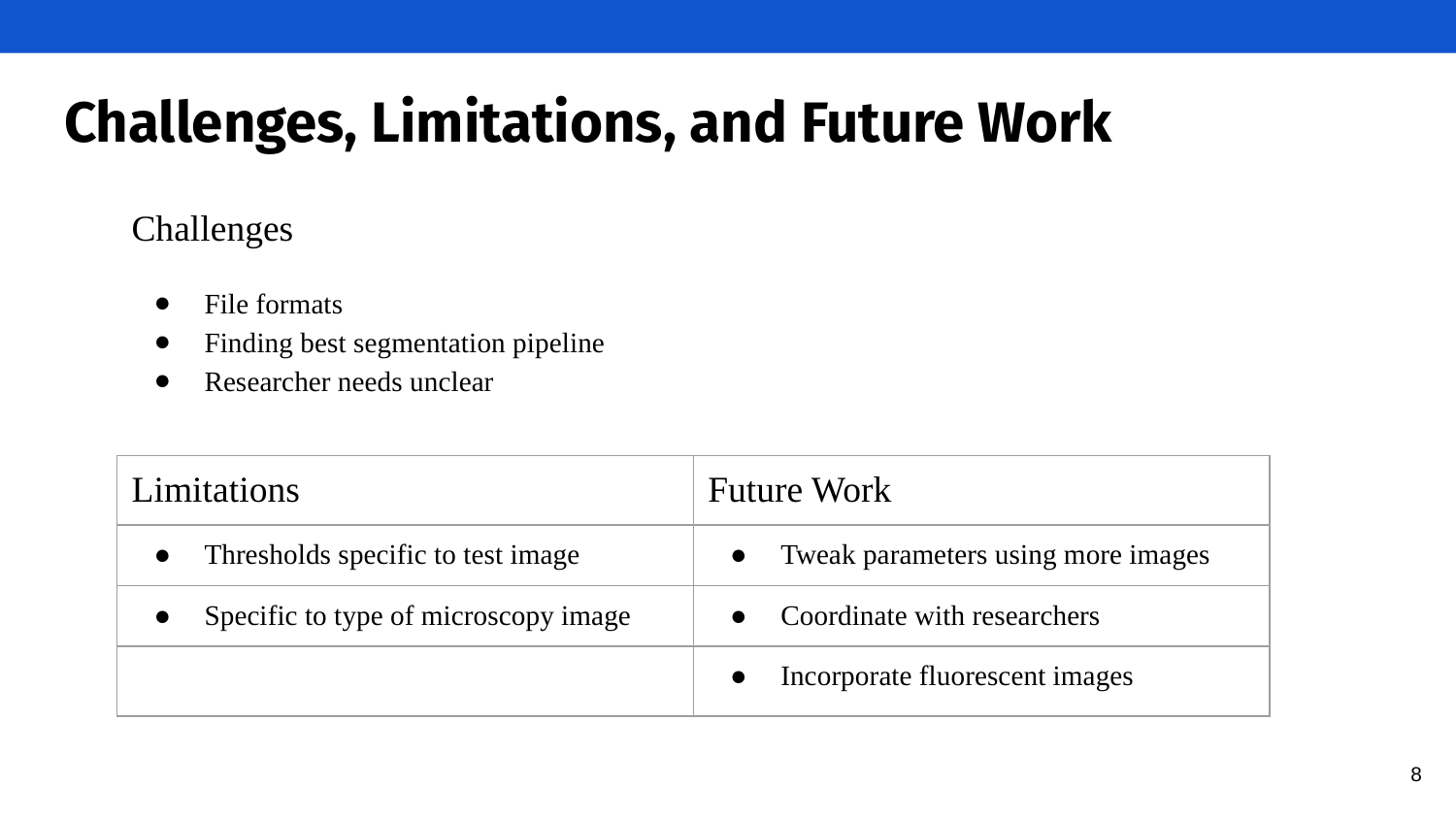

# Challenges, Limitations, and Future Work
Challenges
File formats
Finding best segmentation pipeline
Researcher needs unclear
| Limitations | Future Work |
| --- | --- |
| Thresholds specific to test image | Tweak parameters using more images |
| Specific to type of microscopy image | Coordinate with researchers |
|  | Incorporate fluorescent images |
8